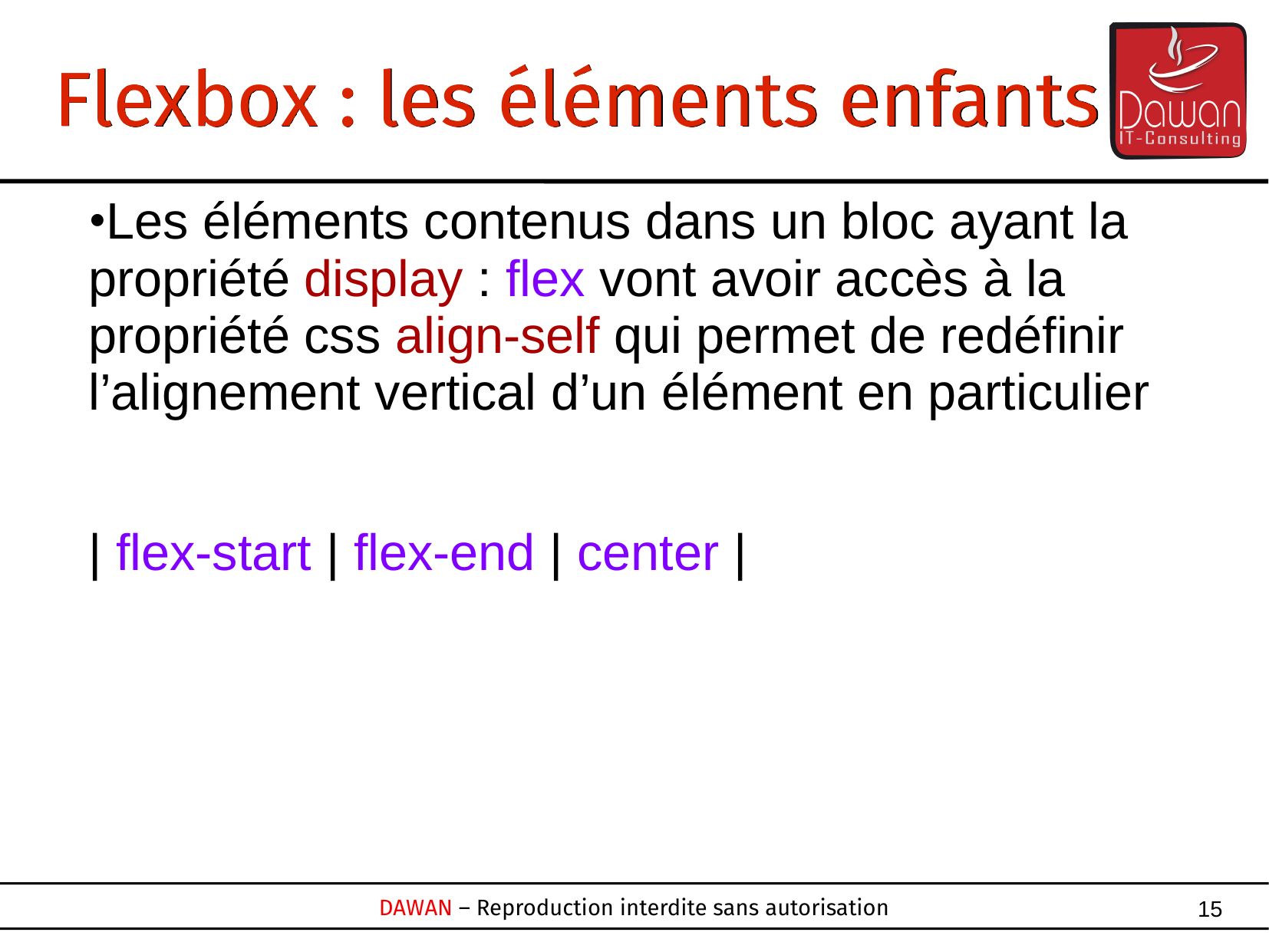

Flexbox : les éléments enfants
Les éléments contenus dans un bloc ayant la propriété display : flex vont avoir accès à la propriété css align-self qui permet de redéfinir l’alignement vertical d’un élément en particulier

| flex-start | flex-end | center |
15